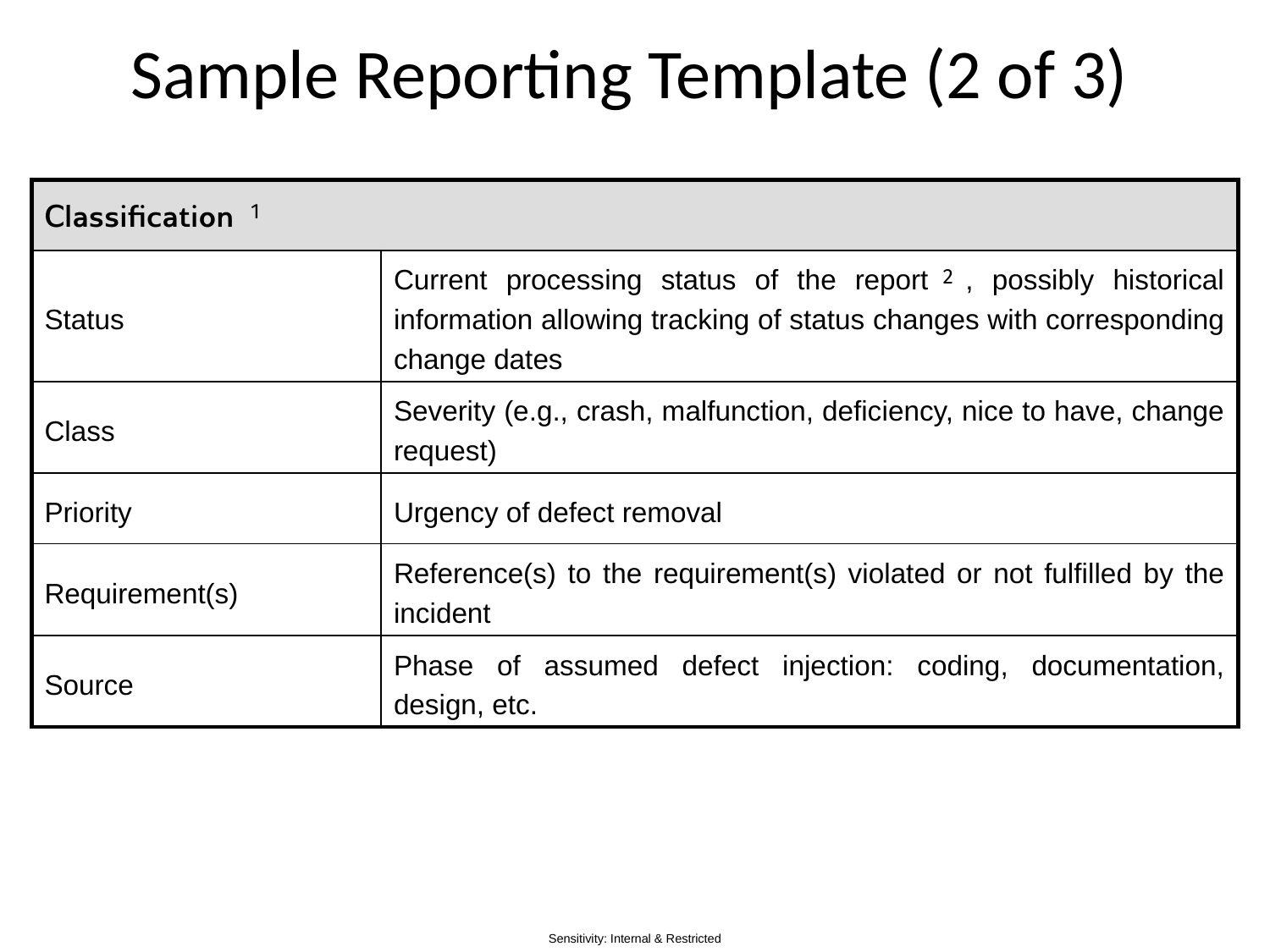

# Sample Reporting Template (2 of 3)
| Classification |  |
| --- | --- |
| Status | Current processing status of the report , possibly historical information allowing tracking of status changes with corresponding change dates |
| Class | Severity (e.g., crash, malfunction, deficiency, nice to have, change request) |
| Priority | Urgency of defect removal |
| Requirement(s) | Reference(s) to the requirement(s) violated or not fulfilled by the incident |
| Source | Phase of assumed defect injection: coding, documentation, design, etc. |
1
2